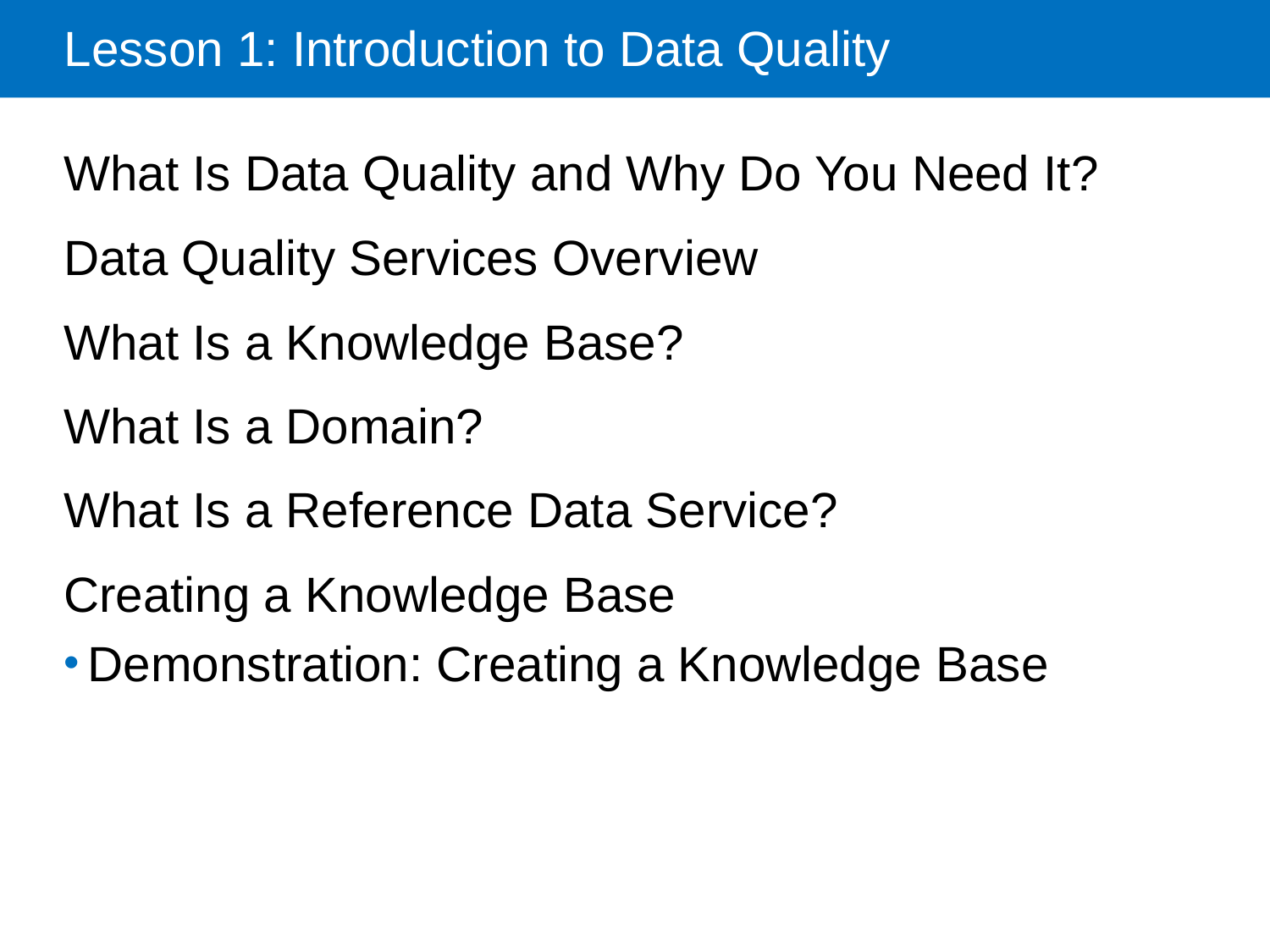

# Lesson 1: Introduction to Data Quality
What Is Data Quality and Why Do You Need It?
Data Quality Services Overview
What Is a Knowledge Base?
What Is a Domain?
What Is a Reference Data Service?
Creating a Knowledge Base
Demonstration: Creating a Knowledge Base